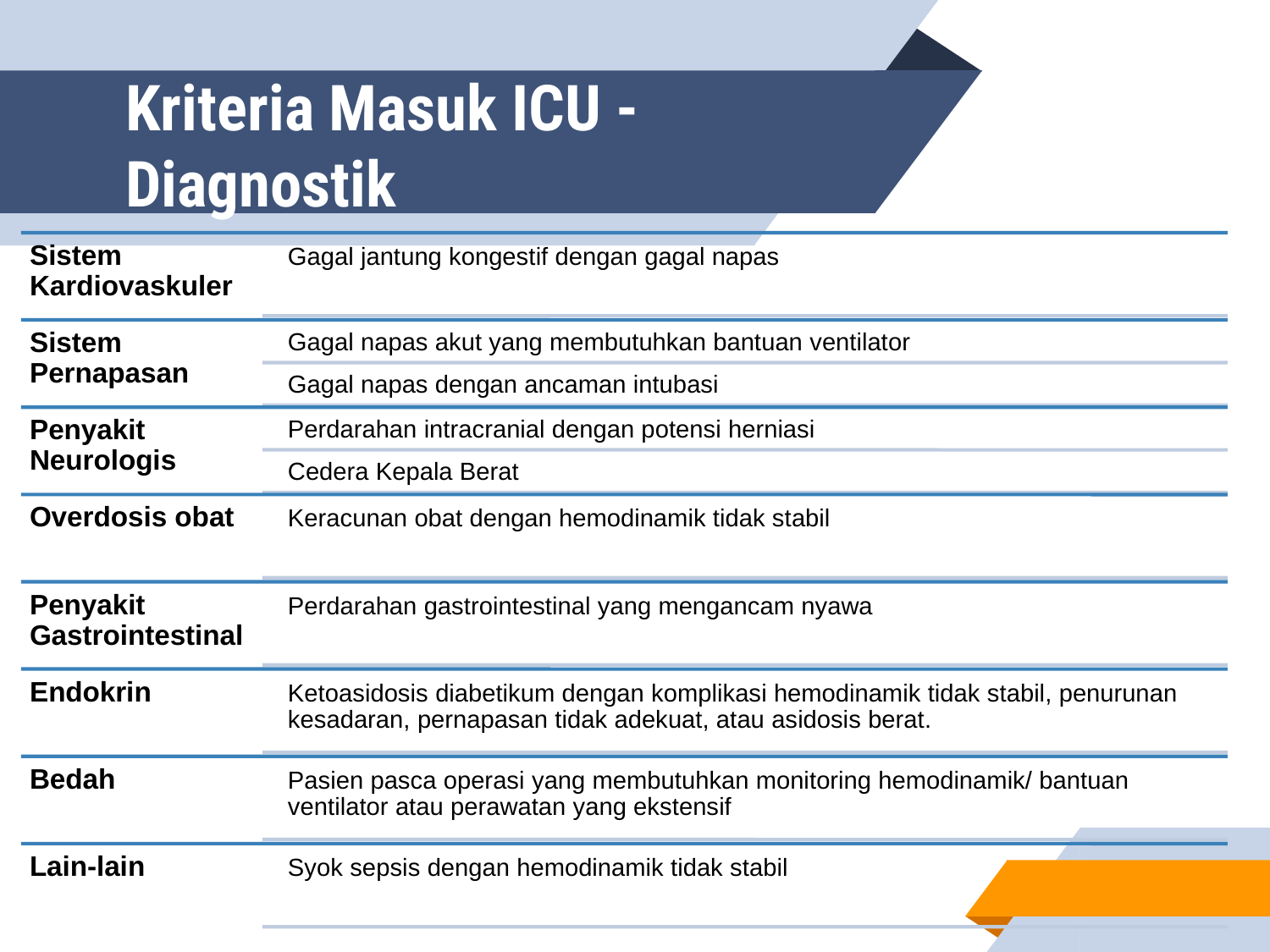

# Kriteria Masuk ICU - Diagnostik
Sistem Kardiovaskuler
Gagal jantung kongestif dengan gagal napas
Sistem Pernapasan
Gagal napas akut yang membutuhkan bantuan ventilator
Gagal napas dengan ancaman intubasi
Penyakit Neurologis
Perdarahan intracranial dengan potensi herniasi
Cedera Kepala Berat
Overdosis obat
Keracunan obat dengan hemodinamik tidak stabil
Penyakit Gastrointestinal
Perdarahan gastrointestinal yang mengancam nyawa
Endokrin
Ketoasidosis diabetikum dengan komplikasi hemodinamik tidak stabil, penurunan kesadaran, pernapasan tidak adekuat, atau asidosis berat.
Bedah
Pasien pasca operasi yang membutuhkan monitoring hemodinamik/ bantuan ventilator atau perawatan yang ekstensif
Lain-lain
Syok sepsis dengan hemodinamik tidak stabil